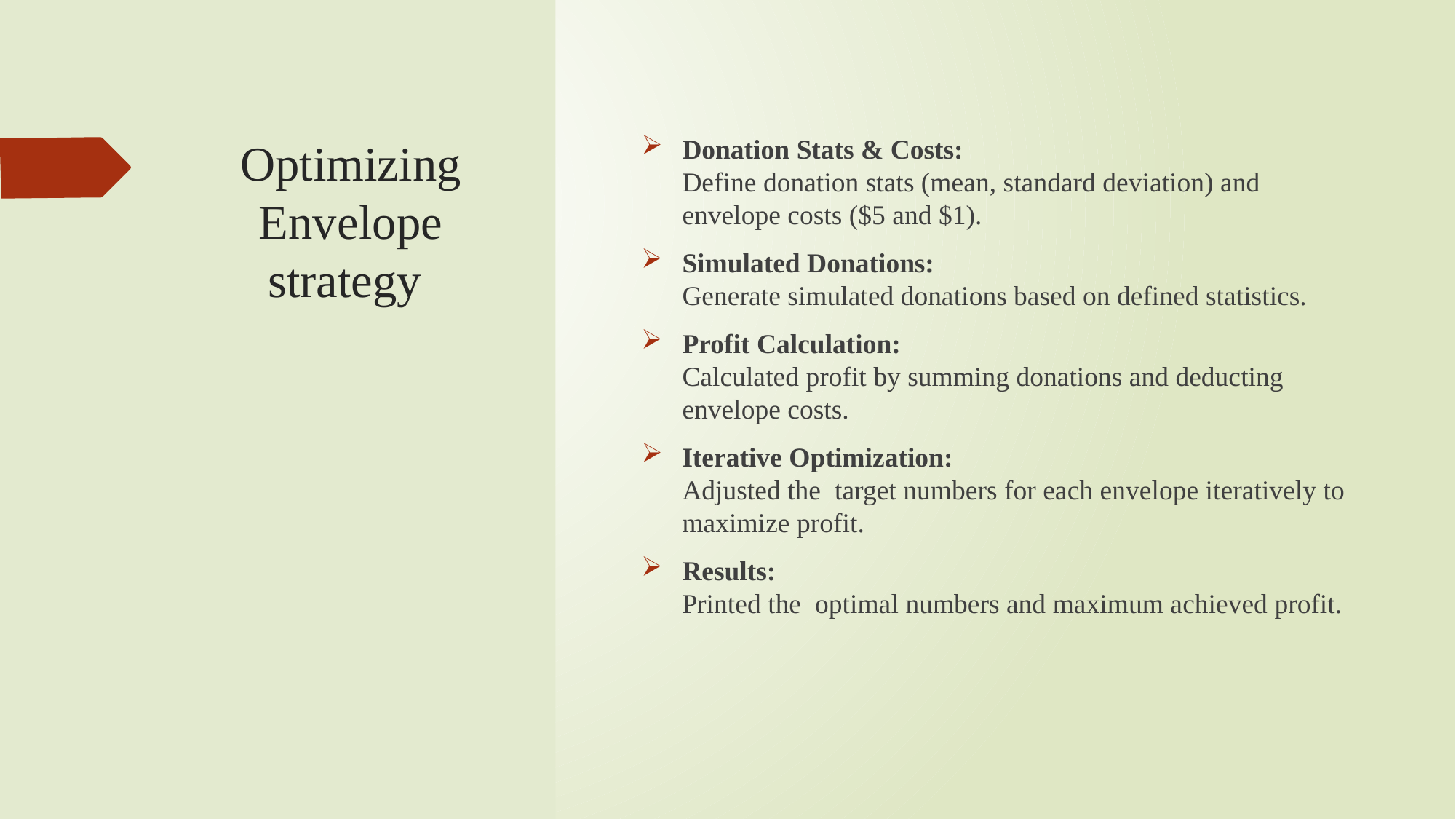

# Optimizing Envelope strategy
Donation Stats & Costs:
Define donation stats (mean, standard deviation) and envelope costs ($5 and $1).
Simulated Donations:
Generate simulated donations based on defined statistics.
Profit Calculation:
Calculated profit by summing donations and deducting envelope costs.
Iterative Optimization:
Adjusted the  target numbers for each envelope iteratively to maximize profit.
Results:
Printed the  optimal numbers and maximum achieved profit.